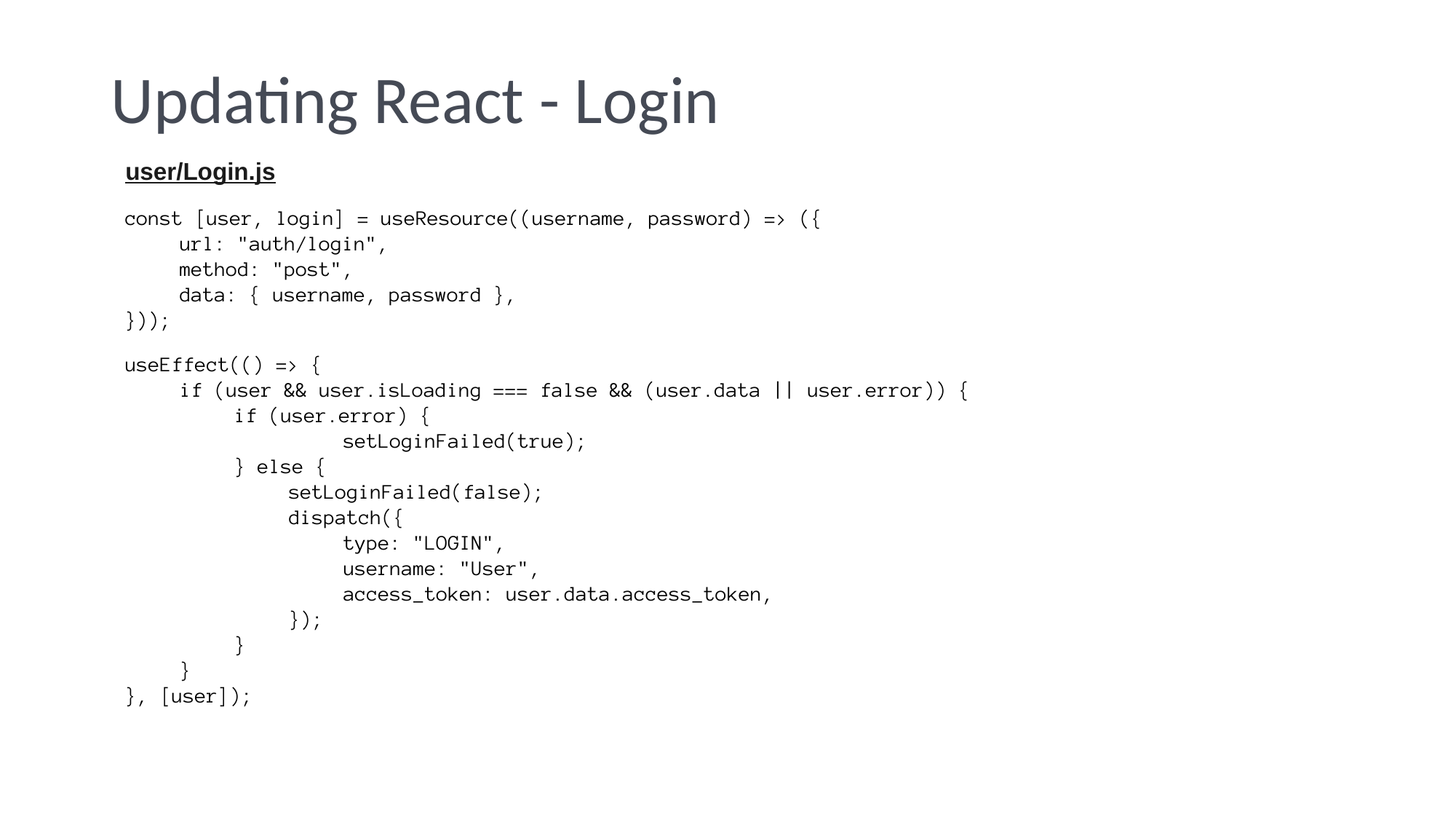

# Updating React - Login
user/Login.js

const [user, login] = useResource((username, password) => ({
url: "auth/login",
method: "post",
data: { username, password },
}));
useEffect(() => {
if (user && user.isLoading === false && (user.data || user.error)) {
if (user.error) {
	setLoginFailed(true);
} else {
setLoginFailed(false);
dispatch({
type: "LOGIN",
username: "User",
access_token: user.data.access_token,
});
}
}
}, [user]);